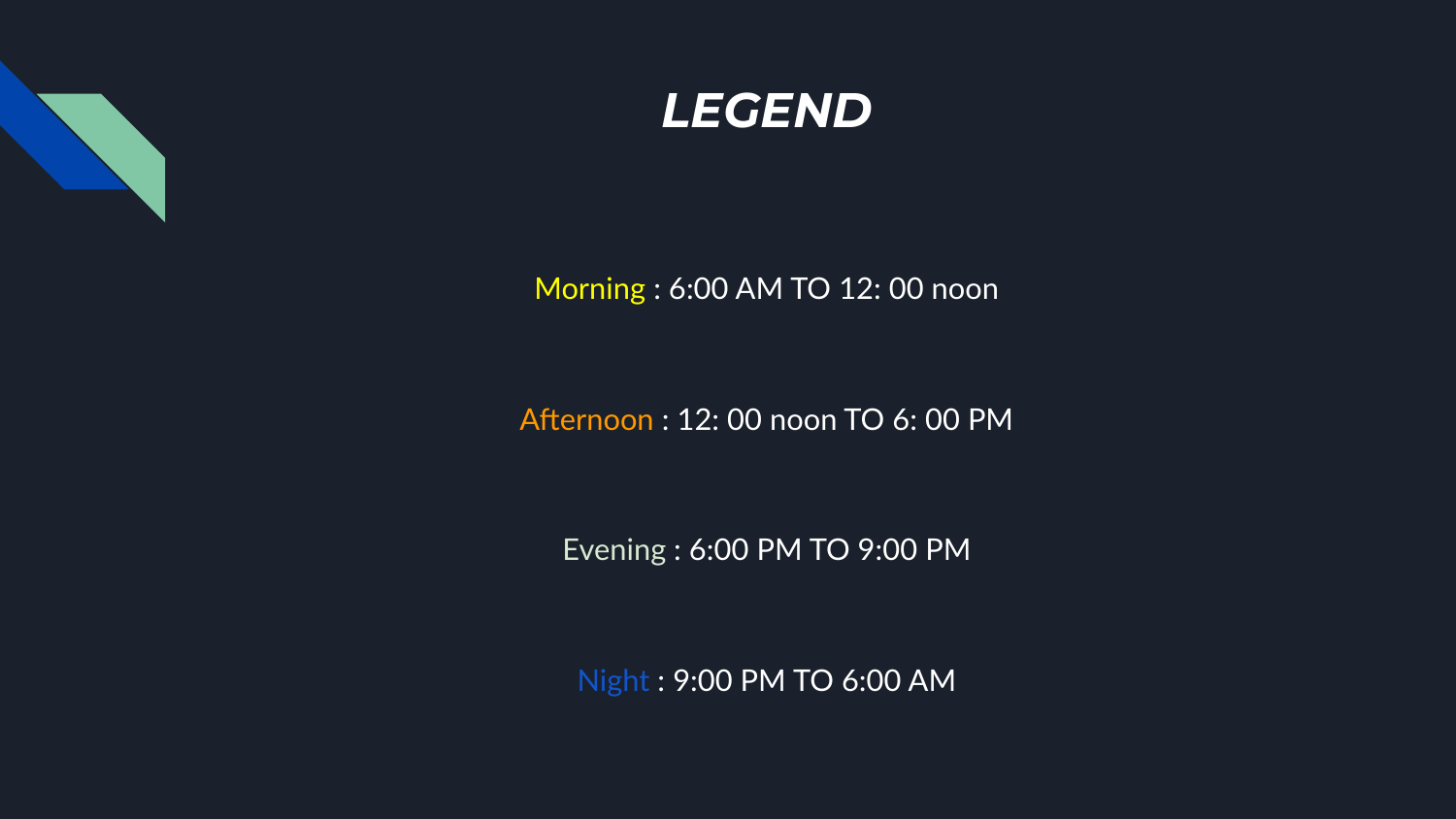

# LEGEND
Morning : 6:00 AM TO 12: 00 noon

Afternoon : 12: 00 noon TO 6: 00 PM

Evening : 6:00 PM TO 9:00 PM

Night : 9:00 PM TO 6:00 AM